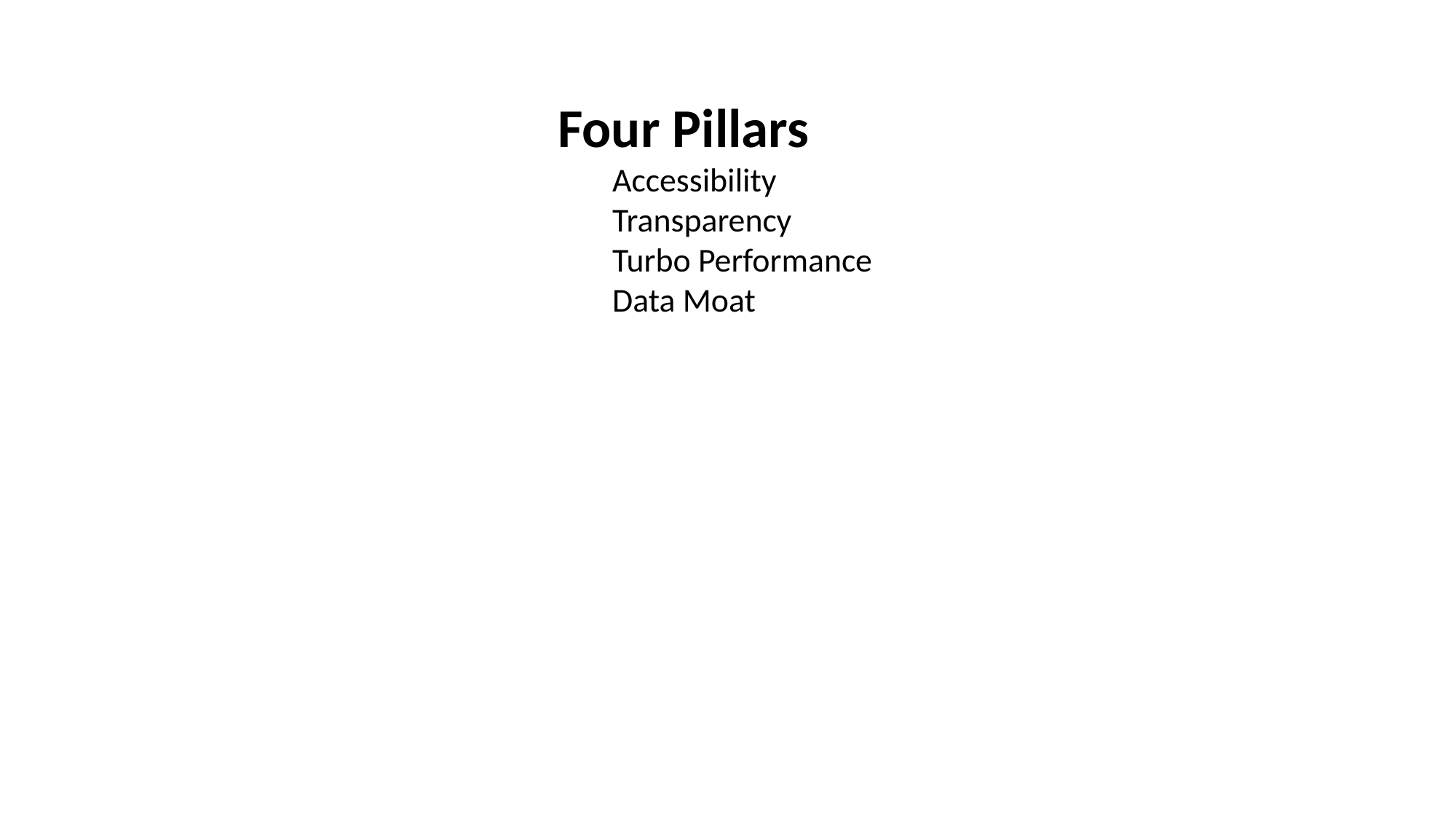

#
Four Pillars
Accessibility
Transparency
Turbo Performance
Data Moat